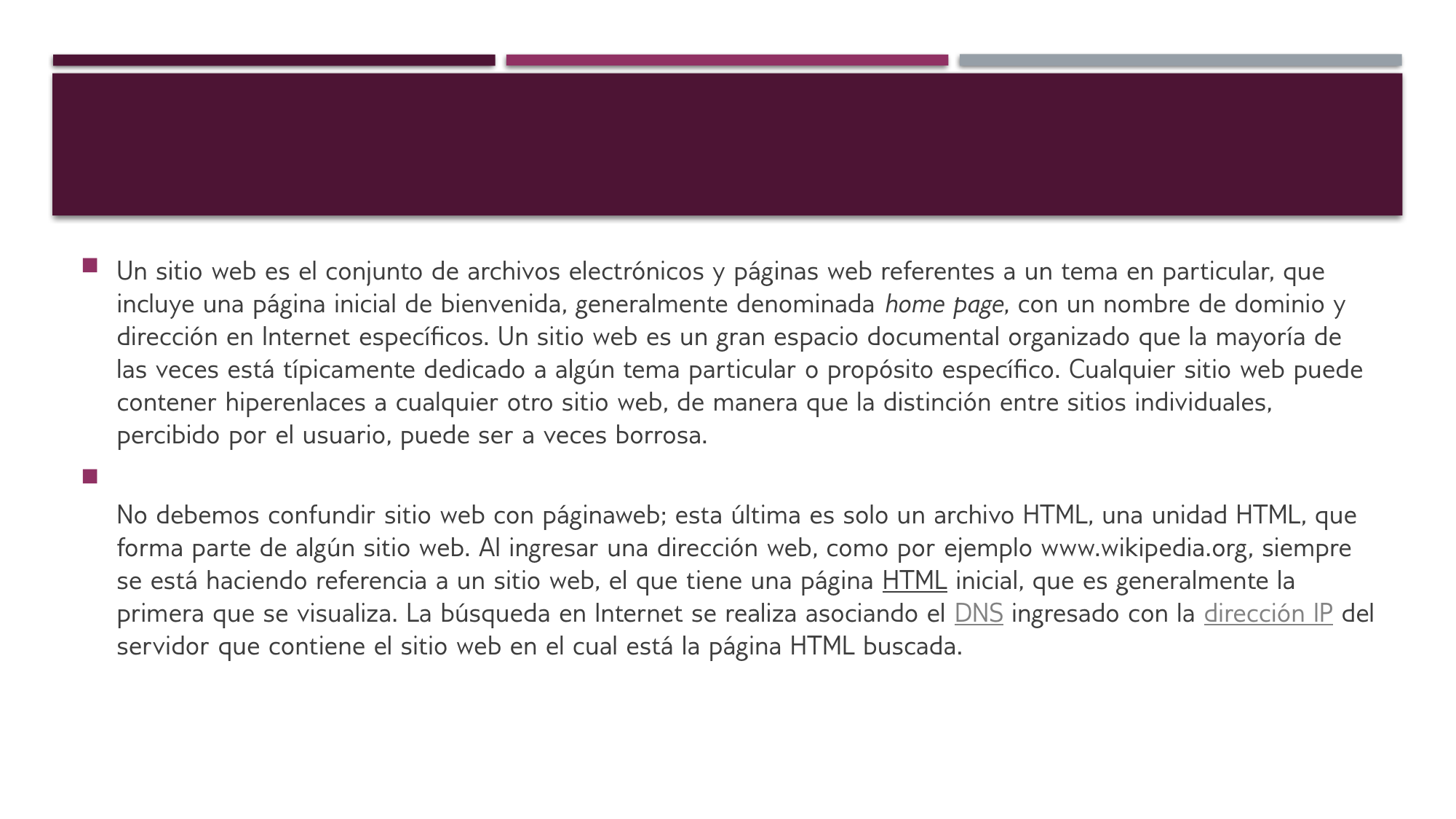

#
Un sitio web es el conjunto de archivos electrónicos y páginas web referentes a un tema en particular, que incluye una página inicial de bienvenida, generalmente denominada home page, con un nombre de dominio y dirección en Internet específicos. Un sitio web es un gran espacio documental organizado que la mayoría de las veces está típicamente dedicado a algún tema particular o propósito específico. Cualquier sitio web puede contener hiperenlaces a cualquier otro sitio web, de manera que la distinción entre sitios individuales, percibido por el usuario, puede ser a veces borrosa.
No debemos confundir sitio web con páginaweb; esta última es solo un archivo HTML, una unidad HTML, que forma parte de algún sitio web. Al ingresar una dirección web, como por ejemplo www.wikipedia.org, siempre se está haciendo referencia a un sitio web, el que tiene una página HTML inicial, que es generalmente la primera que se visualiza. La búsqueda en Internet se realiza asociando el DNS ingresado con la dirección IP del servidor que contiene el sitio web en el cual está la página HTML buscada.